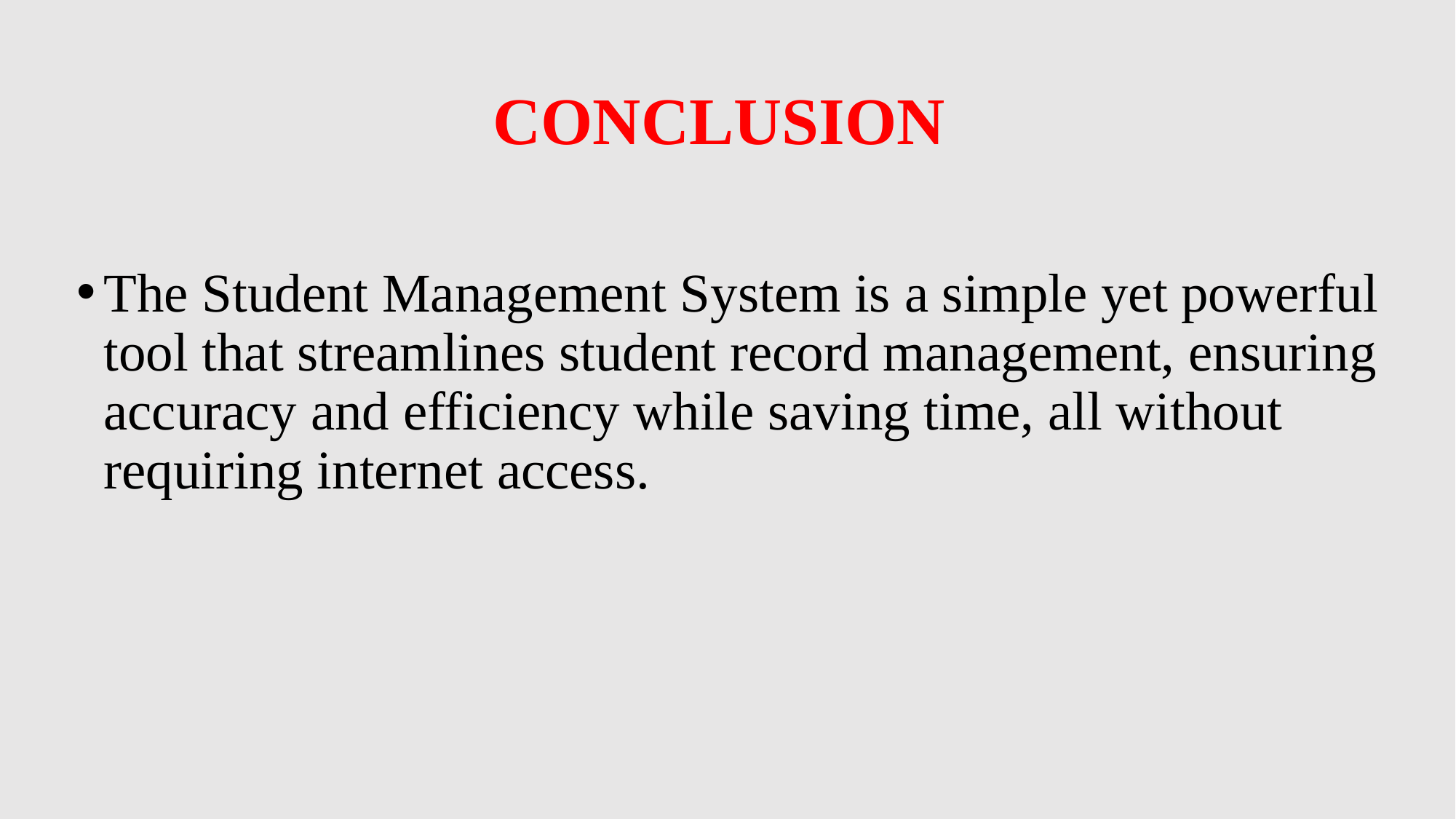

# CONCLUSION
The Student Management System is a simple yet powerful tool that streamlines student record management, ensuring accuracy and efficiency while saving time, all without requiring internet access.